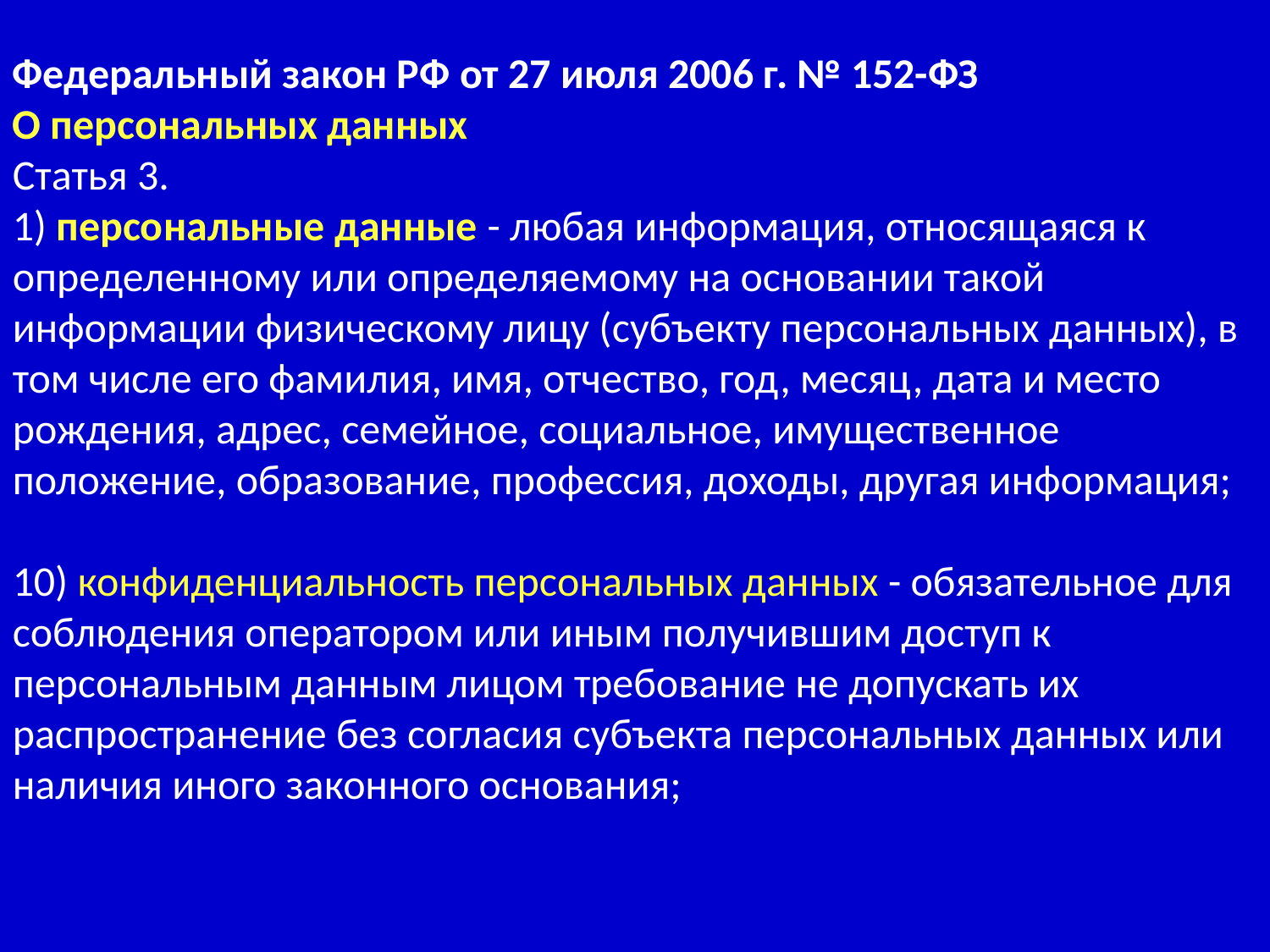

Федеральный закон РФ от 27 июля 2006 г. № 152-ФЗ
О персональных данных
Статья 3.
1) персональные данные - любая информация, относящаяся к определенному или определяемому на основании такой информации физическому лицу (субъекту персональных данных), в том числе его фамилия, имя, отчество, год, месяц, дата и место рождения, адрес, семейное, социальное, имущественное положение, образование, профессия, доходы, другая информация;

10) конфиденциальность персональных данных - обязательное для соблюдения оператором или иным получившим доступ к персональным данным лицом требование не допускать их распространение без согласия субъекта персональных данных или наличия иного законного основания;